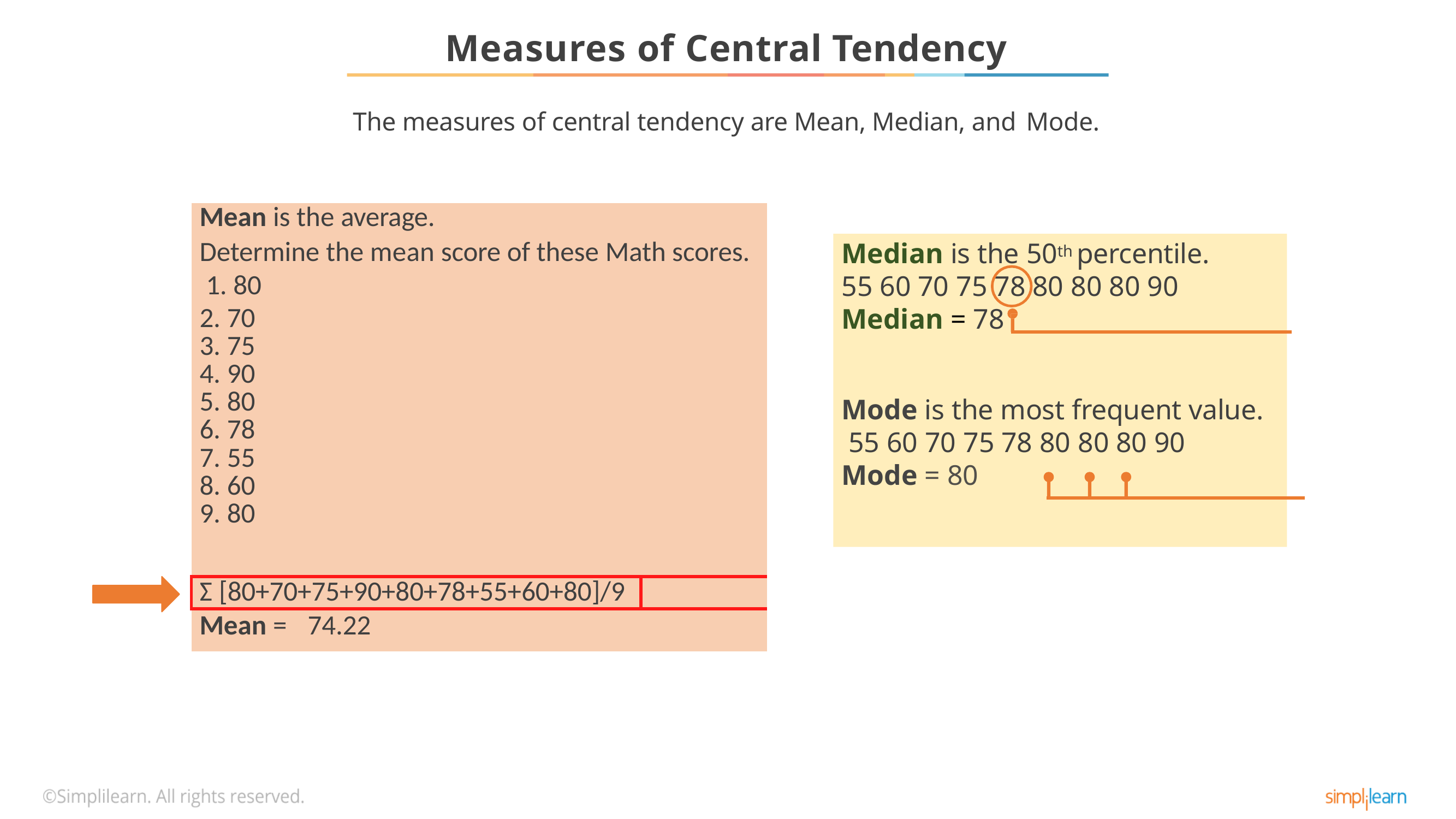

# Measures of Central Tendency

The measures of central tendency are Mean, Median, and Mode.
| Mean is the average. Determine the mean score of these Math scores. 1. 80 2. 70 3. 75 4. 90 5. 80 6. 78 7. 55 8. 60 9. 80 |  |
| --- | --- |
| Ʃ [80+70+75+90+80+78+55+60+80]/9 |  |
| Mean = 74.22 |  |

Median is the 50th percentile.  55 60 70 75 78 80 80 80 90
Median = 78

Mode is the most frequent value.  55 60 70 75 78 80 80 80 90
Mode = 80